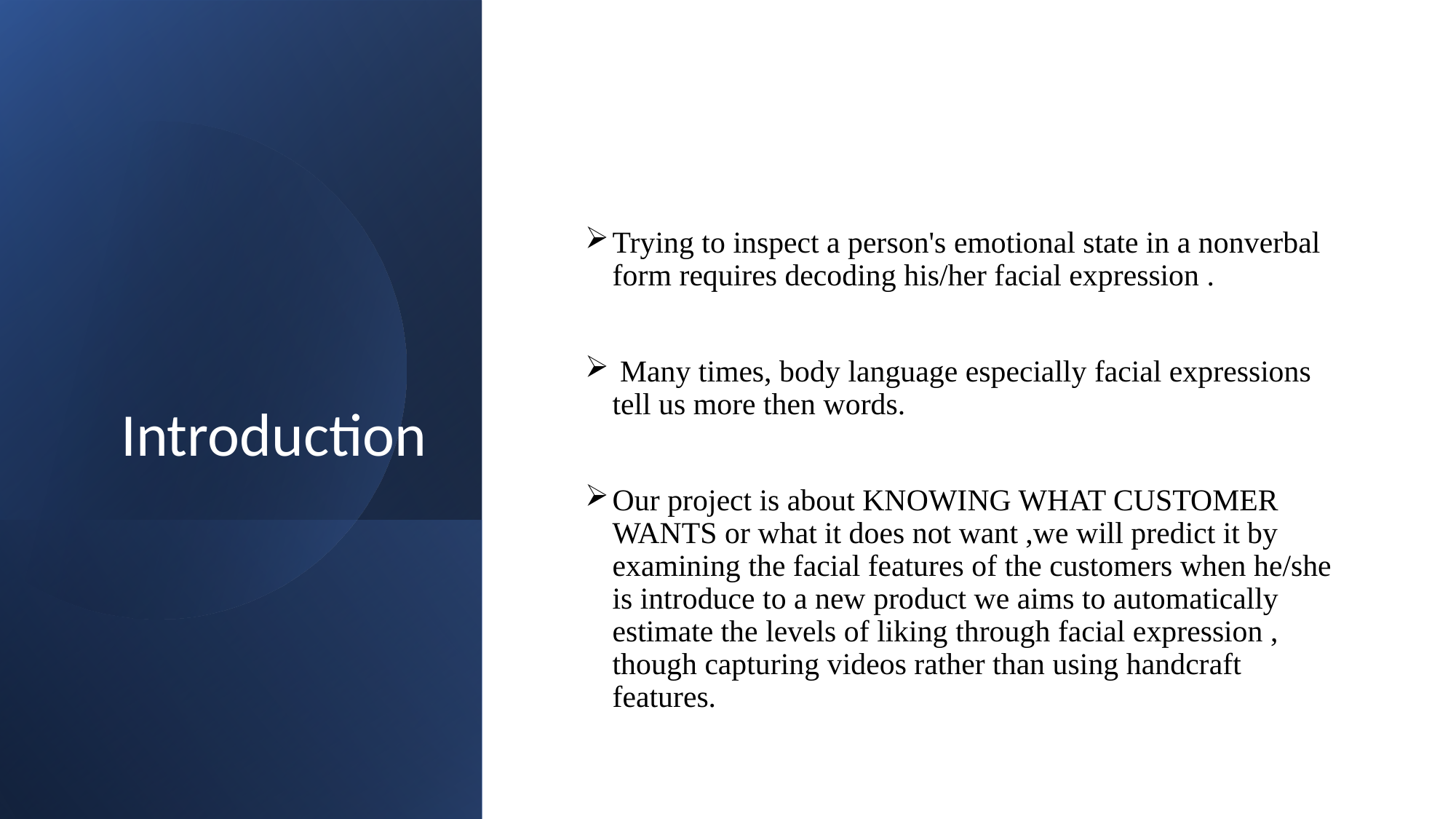

# Introduction

Trying to inspect a person's emotional state in a nonverbal form requires decoding his/her facial expression .

 Many times, body language especially facial expressions tell us more then words.

Our project is about KNOWING WHAT CUSTOMER WANTS or what it does not want ,we will predict it by examining the facial features of the customers when he/she is introduce to a new product we aims to automatically estimate the levels of liking through facial expression , though capturing videos rather than using handcraft features.